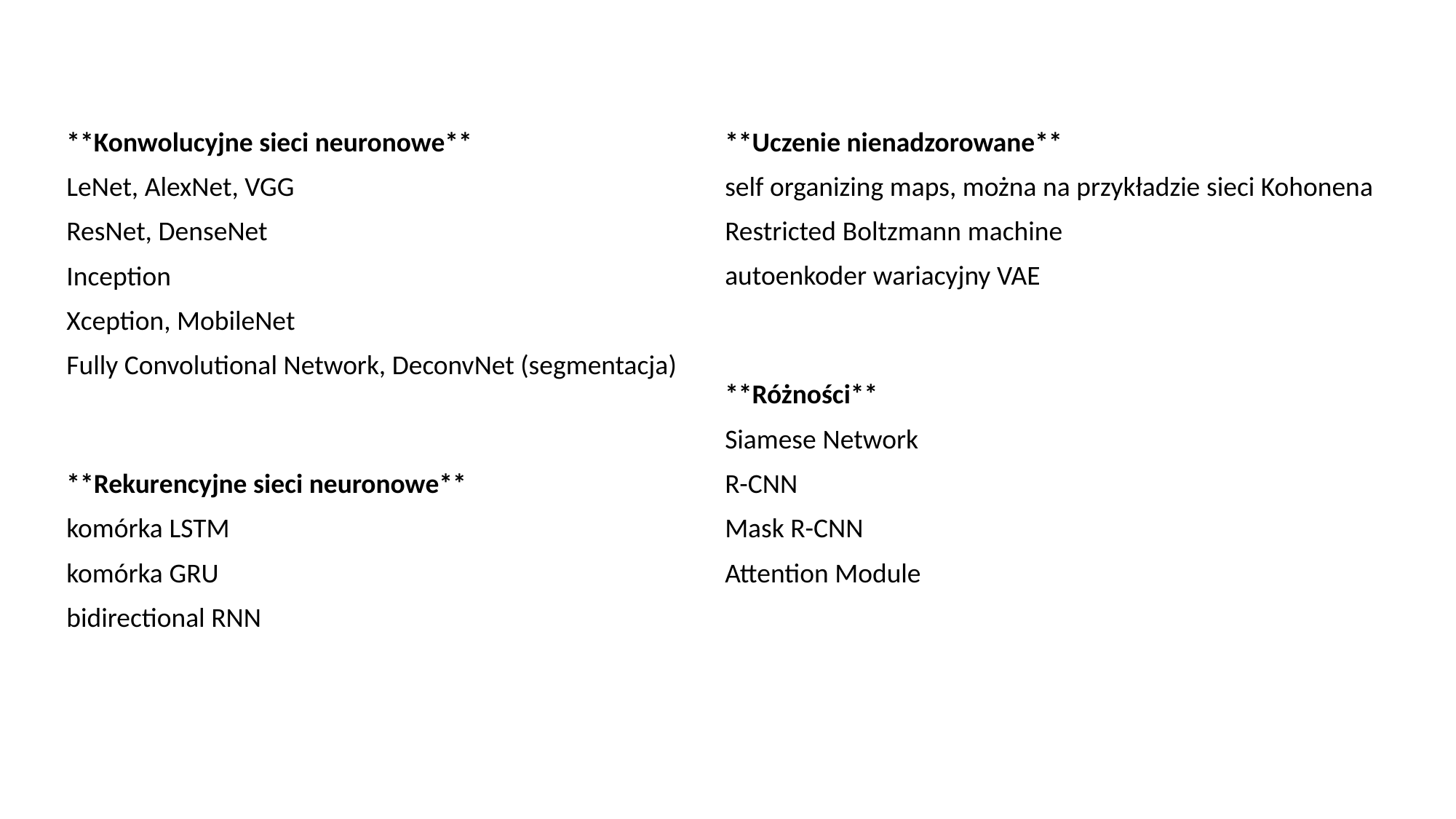

**Konwolucyjne sieci neuronowe**
LeNet, AlexNet, VGG
ResNet, DenseNet
Inception
Xception, MobileNet
Fully Convolutional Network, DeconvNet (segmentacja)

**Rekurencyjne sieci neuronowe**
komórka LSTM
komórka GRU
bidirectional RNN

**Uczenie nienadzorowane**
self organizing maps, można na przykładzie sieci Kohonena
Restricted Boltzmann machine
autoenkoder wariacyjny VAE

**Różności**
Siamese Network
R-CNN
Mask R-CNN
Attention Module